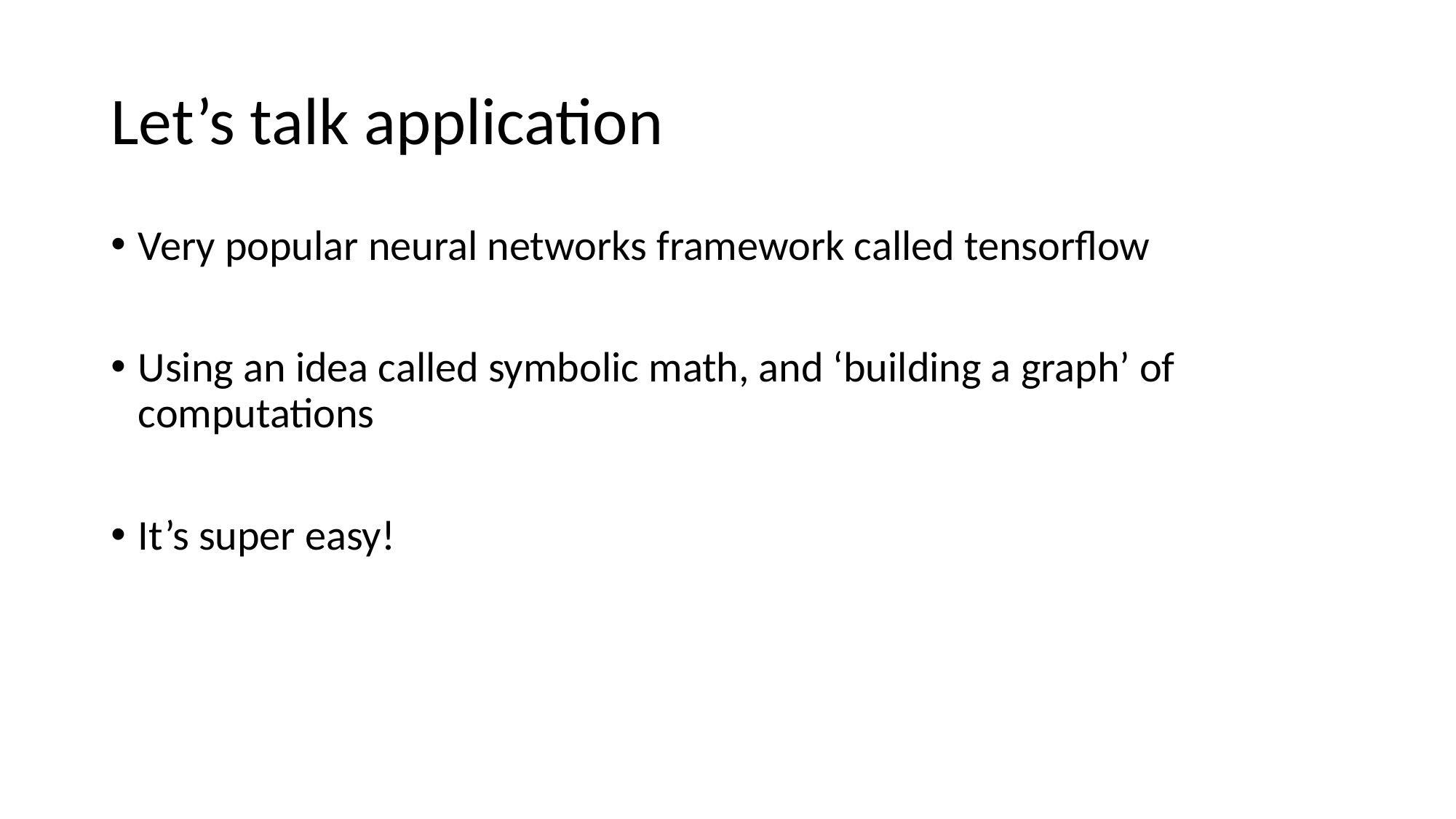

# Let’s talk application
Very popular neural networks framework called tensorflow

Using an idea called symbolic math, and ‘building a graph’ of computations

It’s super easy!